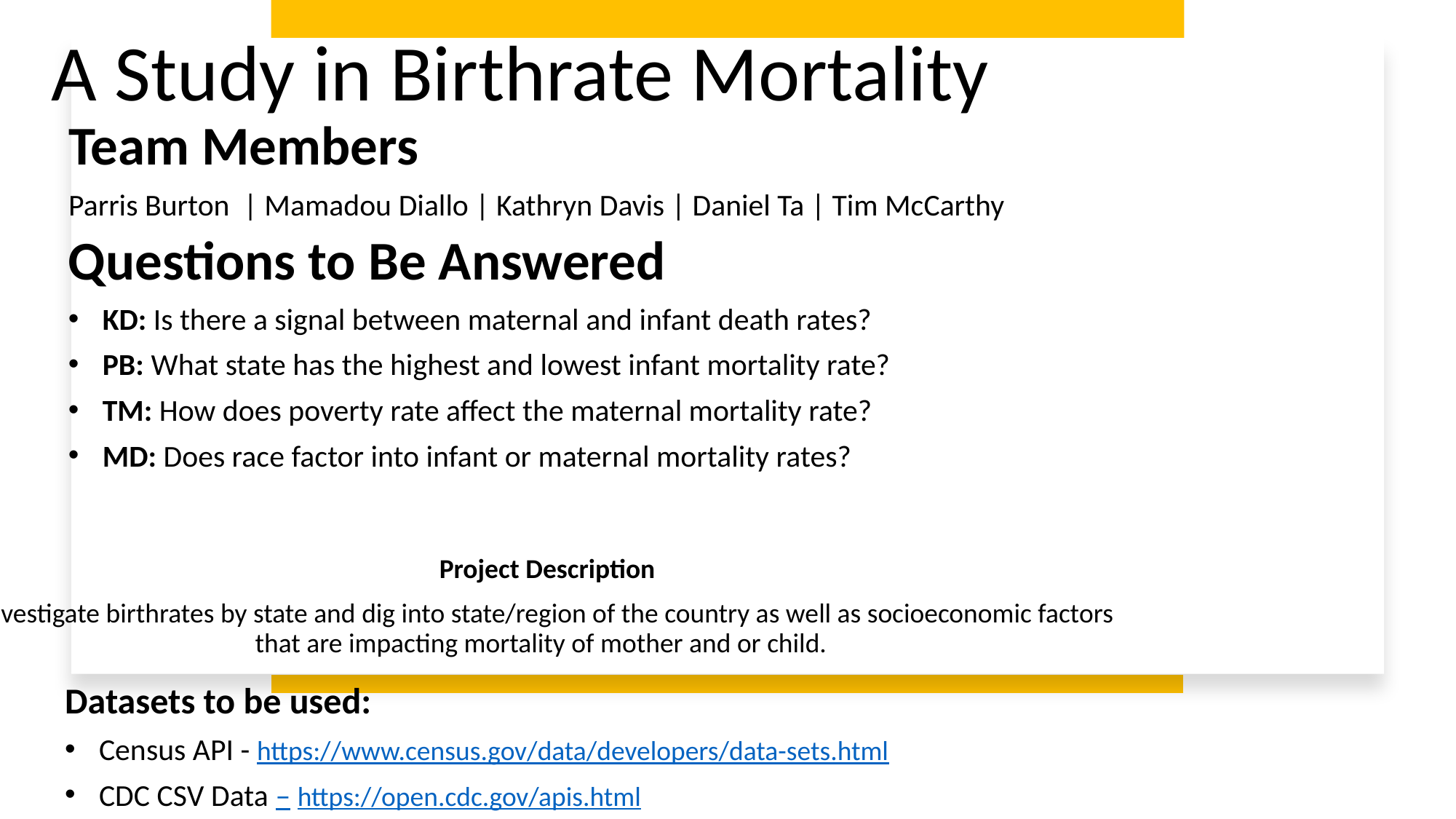

A Study in Birthrate Mortality

Team Members
Parris Burton  | Mamadou Diallo | Kathryn Davis | Daniel Ta | Tim McCarthy
Questions to Be Answered
KD: Is there a signal between maternal and infant death rates?
PB: What state has the highest and lowest infant mortality rate?
TM: How does poverty rate affect the maternal mortality rate?
MD: Does race factor into infant or maternal mortality rates?
Project Description
Investigate birthrates by state and dig into state/region of the country as well as socioeconomic factors that are impacting mortality of mother and or child.
Datasets to be used:
Census API - https://www.census.gov/data/developers/data-sets.html
CDC CSV Data – https://open.cdc.gov/apis.html